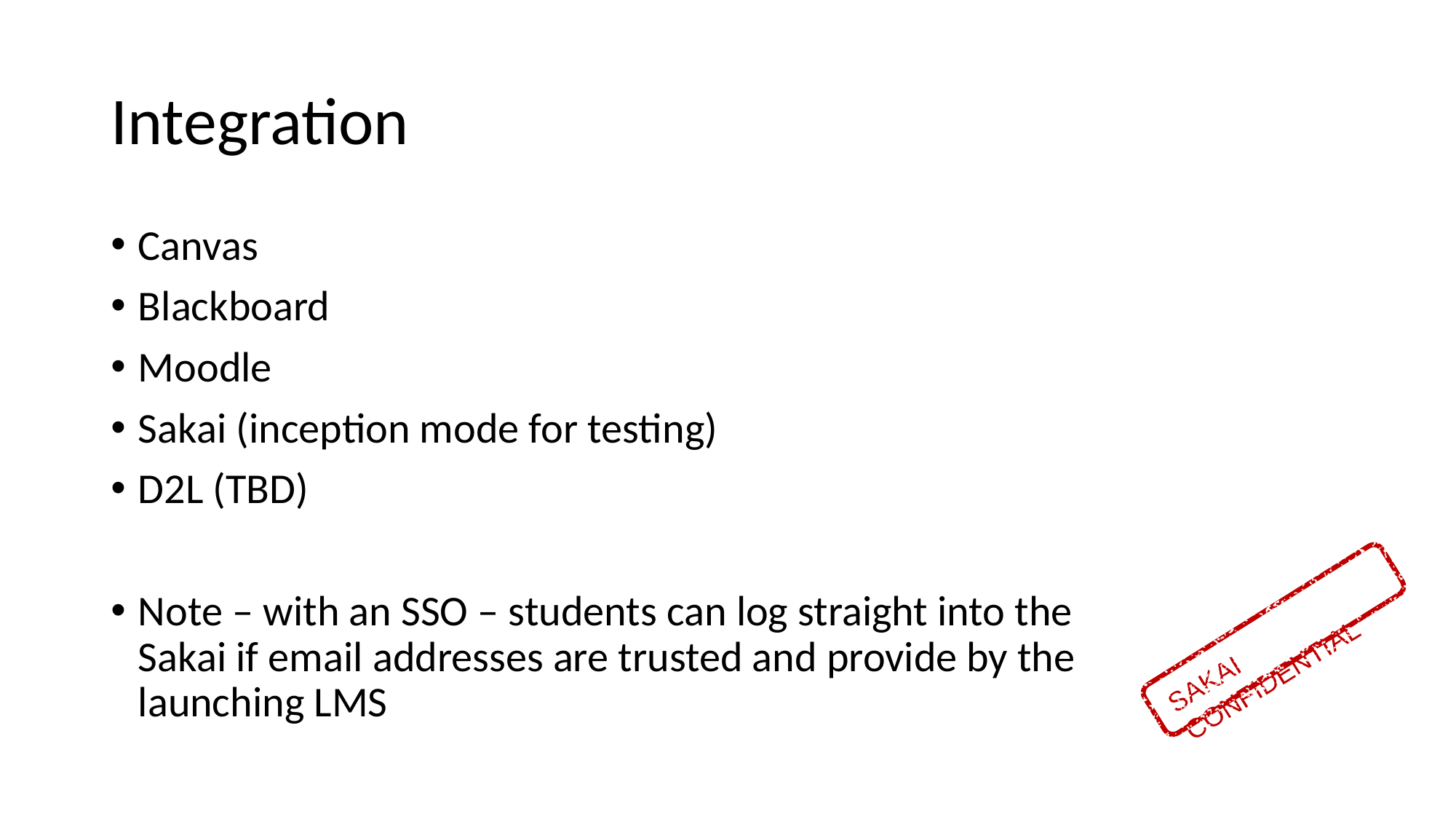

# Integration
Canvas
Blackboard
Moodle
Sakai (inception mode for testing)
D2L (TBD)

Note – with an SSO – students can log straight into the
Sakai if email addresses are trusted and provide by the
launching LMS